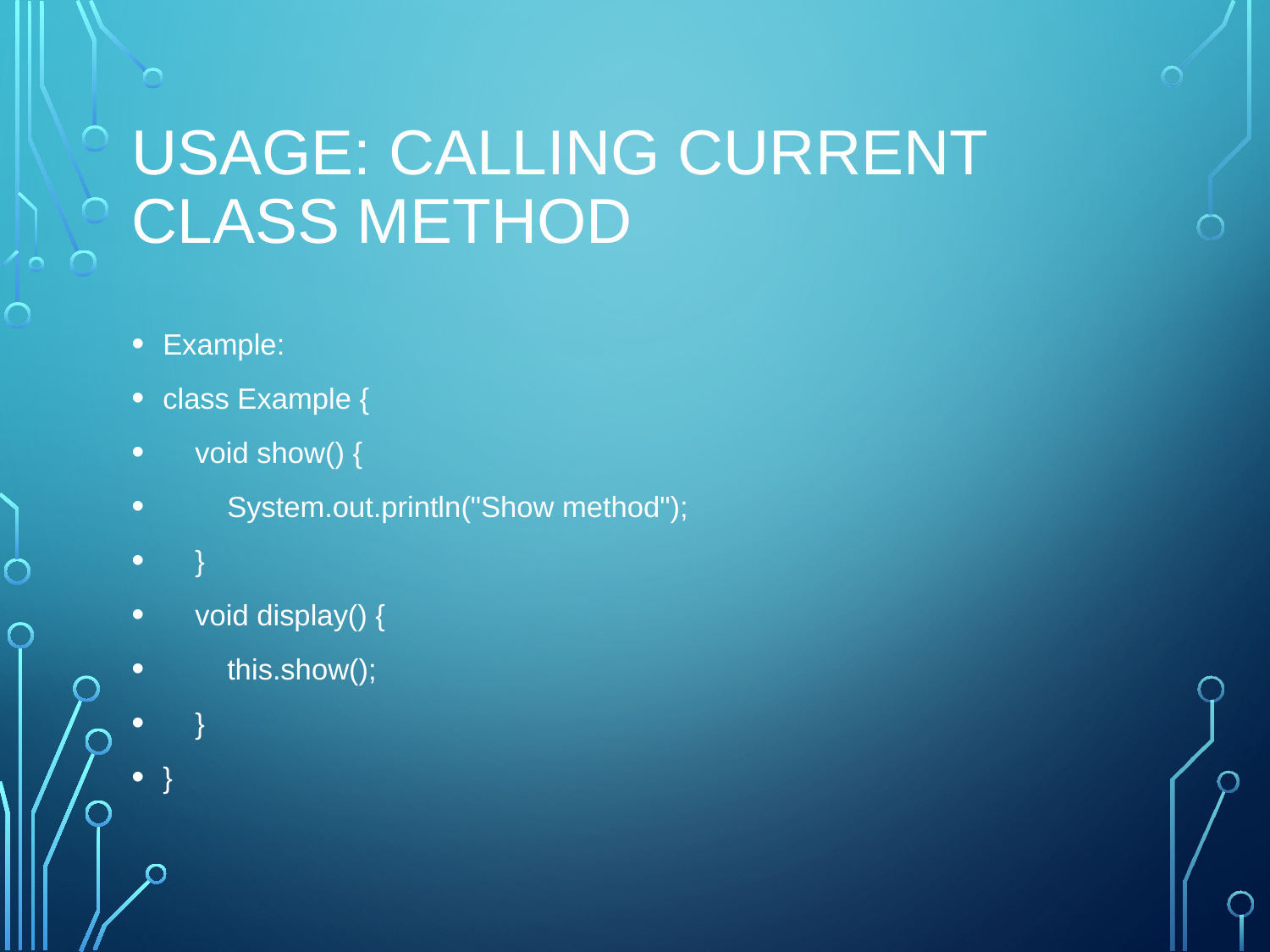

# Usage: Calling Current Class Method
Example:
class Example {
    void show() {
        System.out.println("Show method");
    }
    void display() {
        this.show();
    }
}